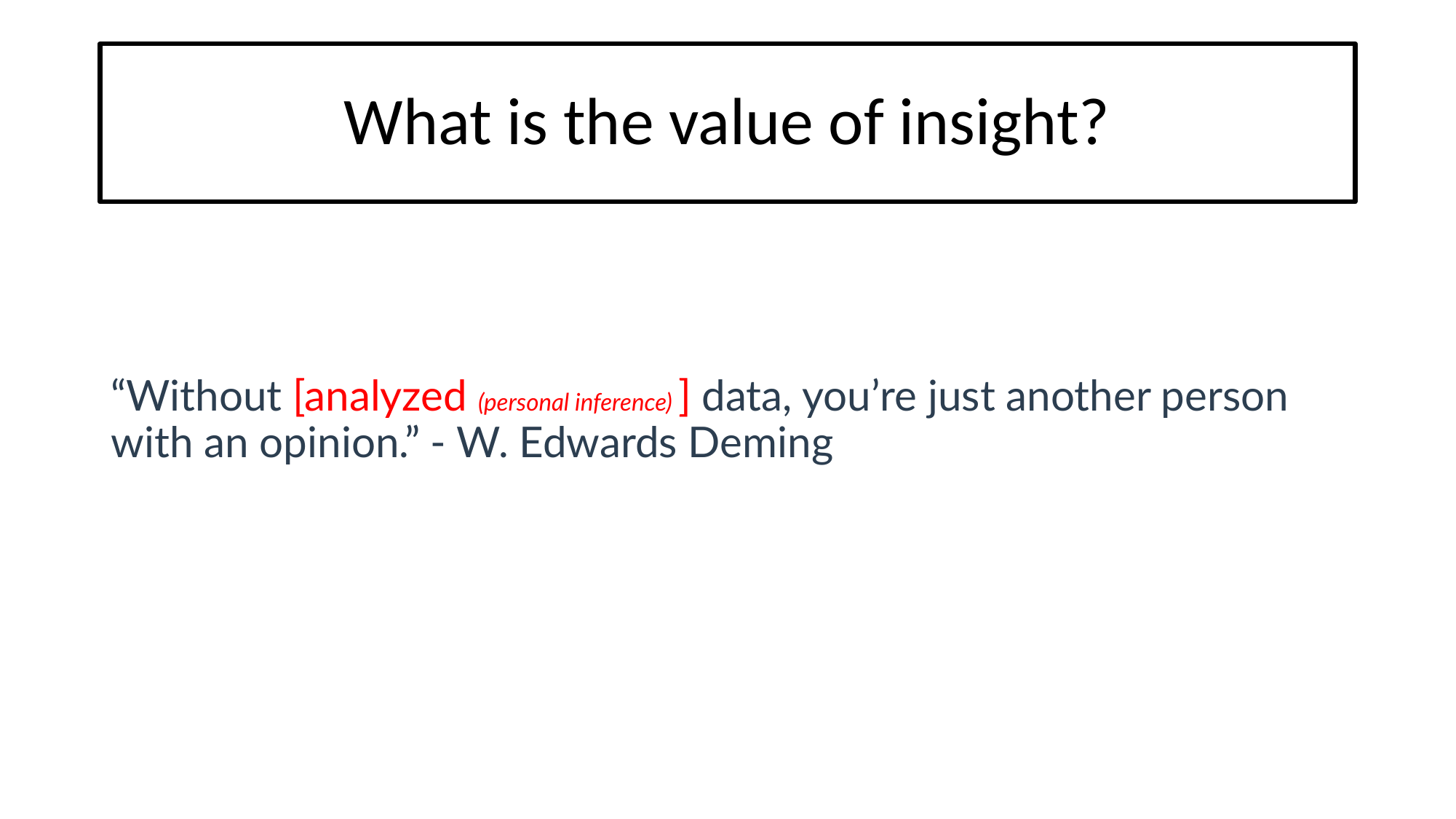

# What is the value of insight?
“Without [analyzed (personal inference) ] data, you’re just another person with an opinion.” - W. Edwards Deming